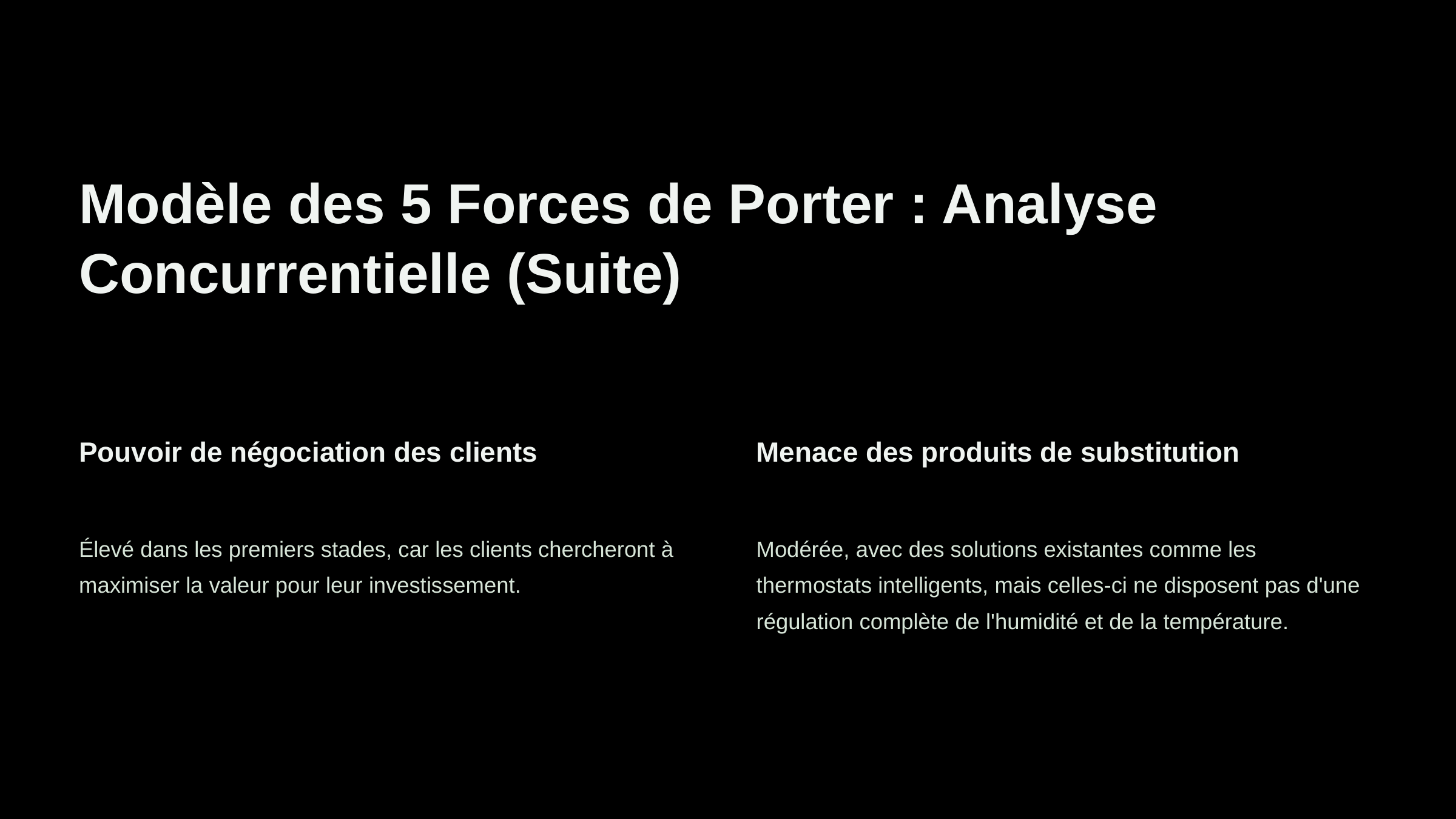

Modèle des 5 Forces de Porter : Analyse Concurrentielle (Suite)
Pouvoir de négociation des clients
Menace des produits de substitution
Élevé dans les premiers stades, car les clients chercheront à maximiser la valeur pour leur investissement.
Modérée, avec des solutions existantes comme les thermostats intelligents, mais celles-ci ne disposent pas d'une régulation complète de l'humidité et de la température.